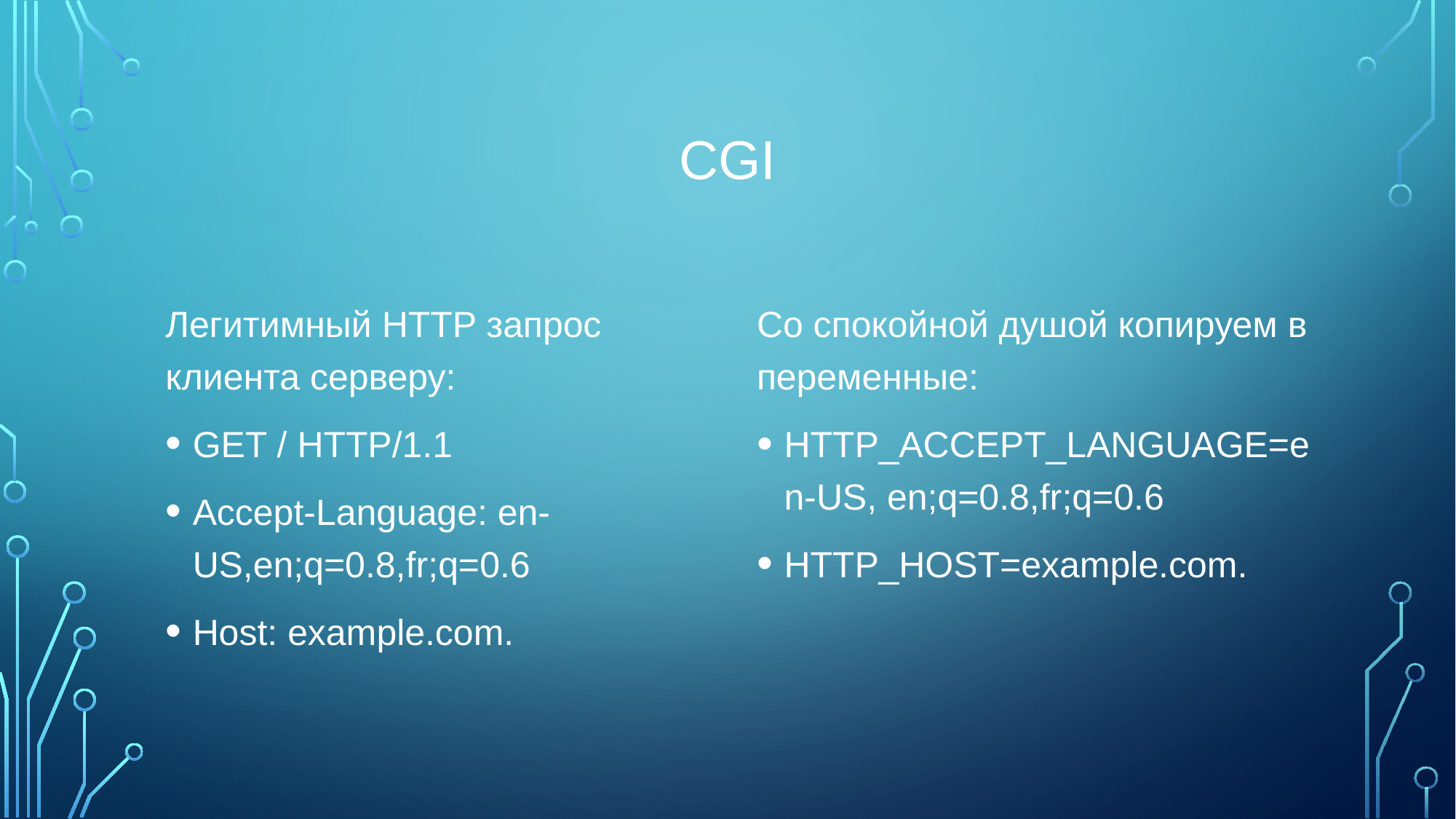

# CGI
Легитимный HTTP запрос клиента серверу:
GET / HTTP/1.1
Accept-Language: en-US,en;q=0.8,fr;q=0.6
Host: example.com.

Со спокойной душой копируем в переменные:
HTTP_ACCEPT_LANGUAGE=en-US, en;q=0.8,fr;q=0.6
HTTP_HOST=example.com.